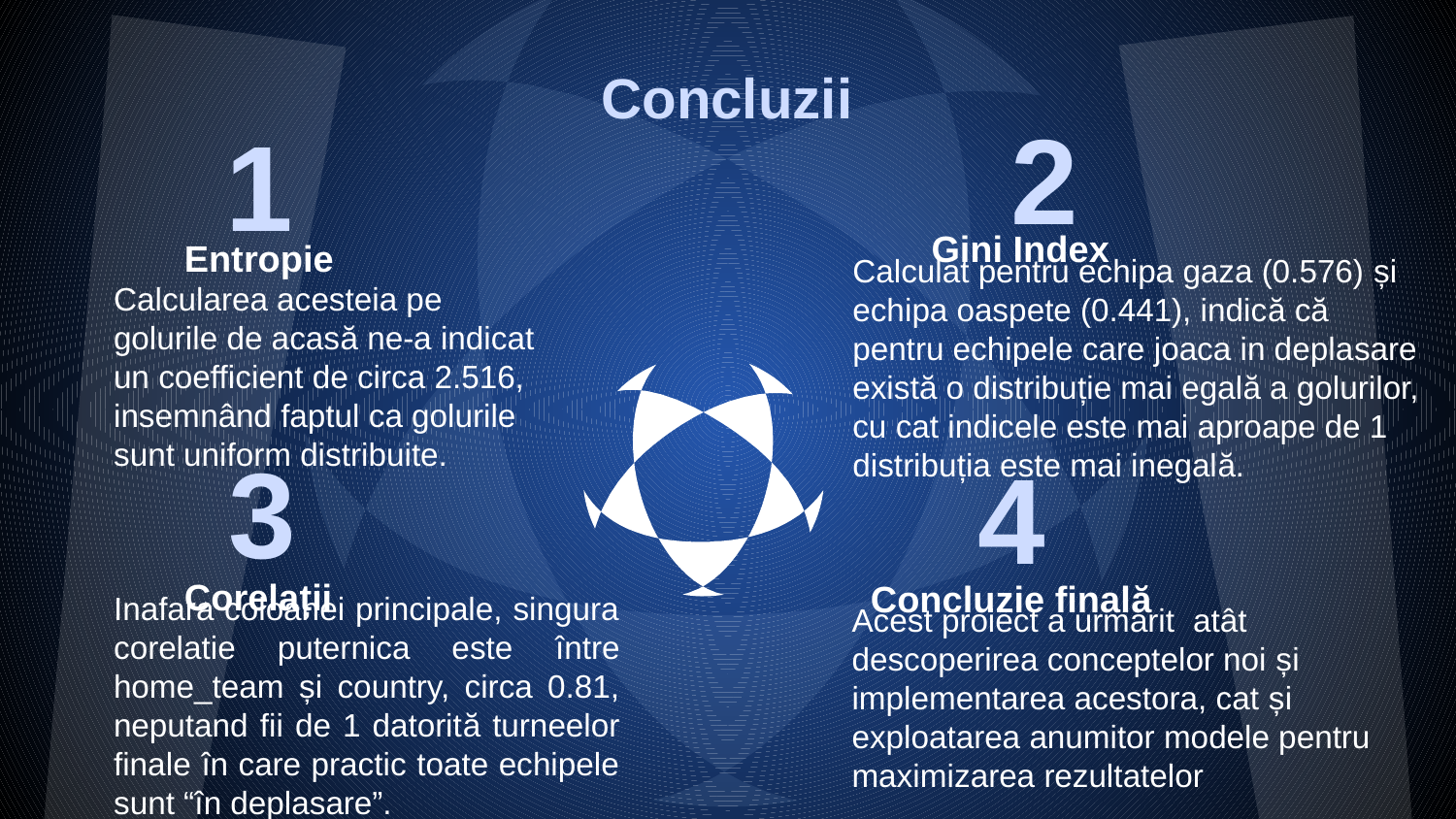

Concluzii
2
# 1
Gini Index
Entropie
Calculat pentru echipa gaza (0.576) și echipa oaspete (0.441), indică că pentru echipele care joaca in deplasare există o distribuție mai egală a golurilor, cu cat indicele este mai aproape de 1 distribuția este mai inegală.
Calcularea acesteia pe golurile de acasă ne-a indicat un coefficient de circa 2.516, insemnând faptul ca golurile sunt uniform distribuite.

3
4
Corelații
Concluzie finală
Acest proiect a urmarit  atât descoperirea conceptelor noi și implementarea acestora, cat și exploatarea anumitor modele pentru maximizarea rezultatelor
Inafara coloanei principale, singura corelatie puternica este între home_team și country, circa 0.81, neputand fii de 1 datorită turneelor finale în care practic toate echipele sunt “în deplasare”.